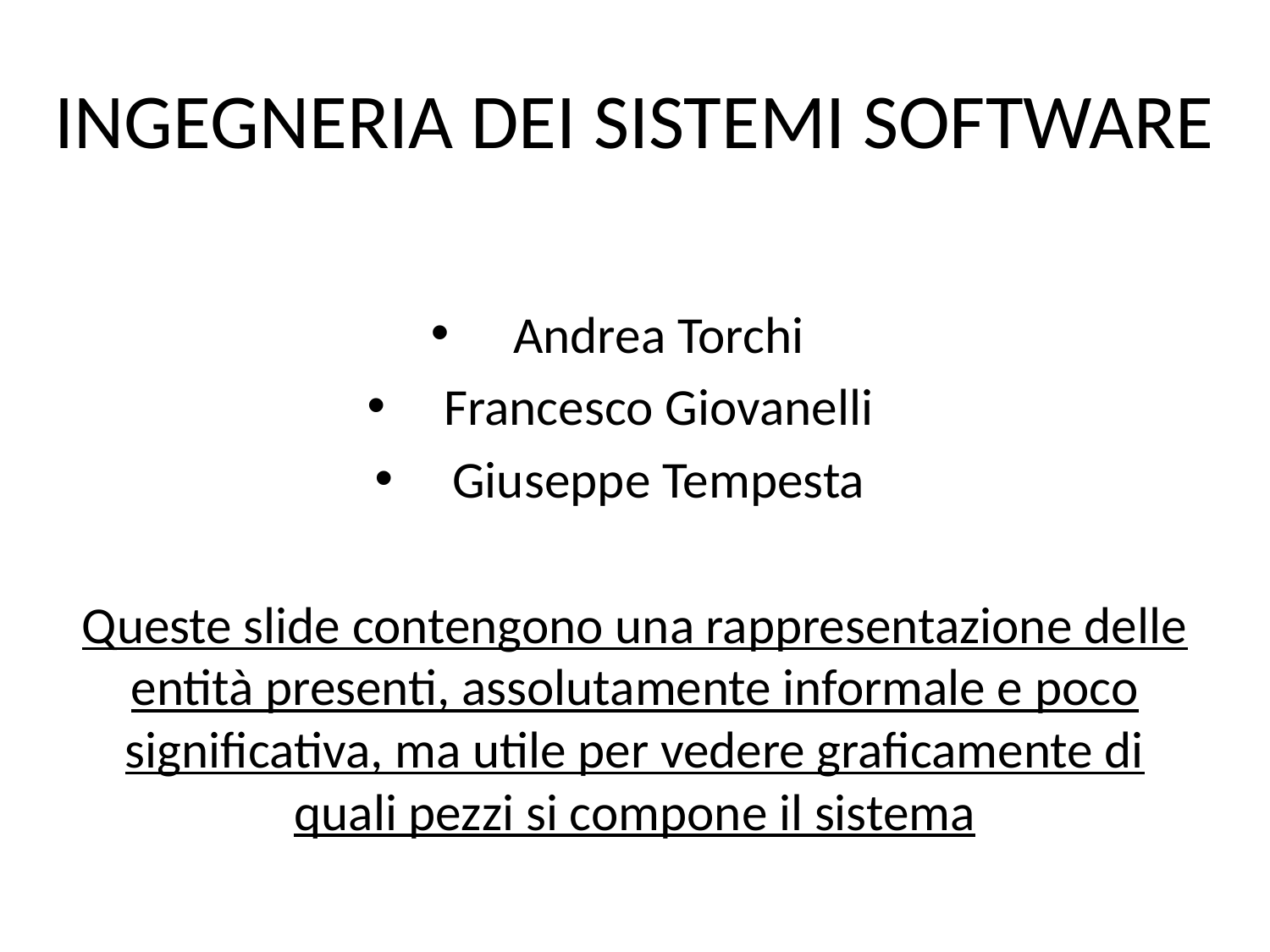

# INGEGNERIA DEI SISTEMI SOFTWARE

Andrea Torchi
Francesco Giovanelli
Giuseppe Tempesta

Queste slide contengono una rappresentazione delle entità presenti, assolutamente informale e poco significativa, ma utile per vedere graficamente di quali pezzi si compone il sistema